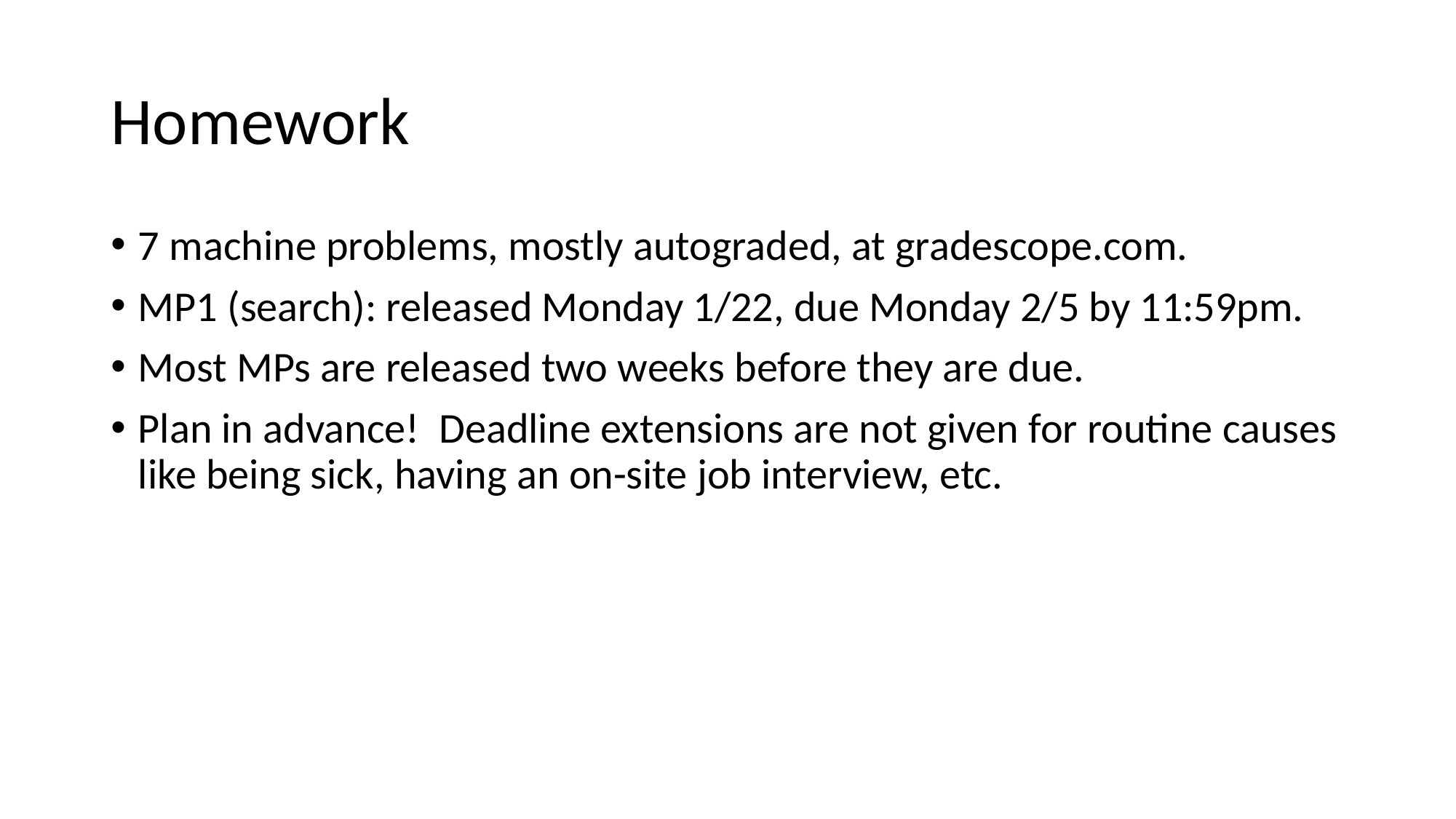

# Homework
7 machine problems, mostly autograded, at gradescope.com.
MP1 (search): released Monday 1/22, due Monday 2/5 by 11:59pm.
Most MPs are released two weeks before they are due.
Plan in advance!  Deadline extensions are not given for routine causes like being sick, having an on-site job interview, etc.